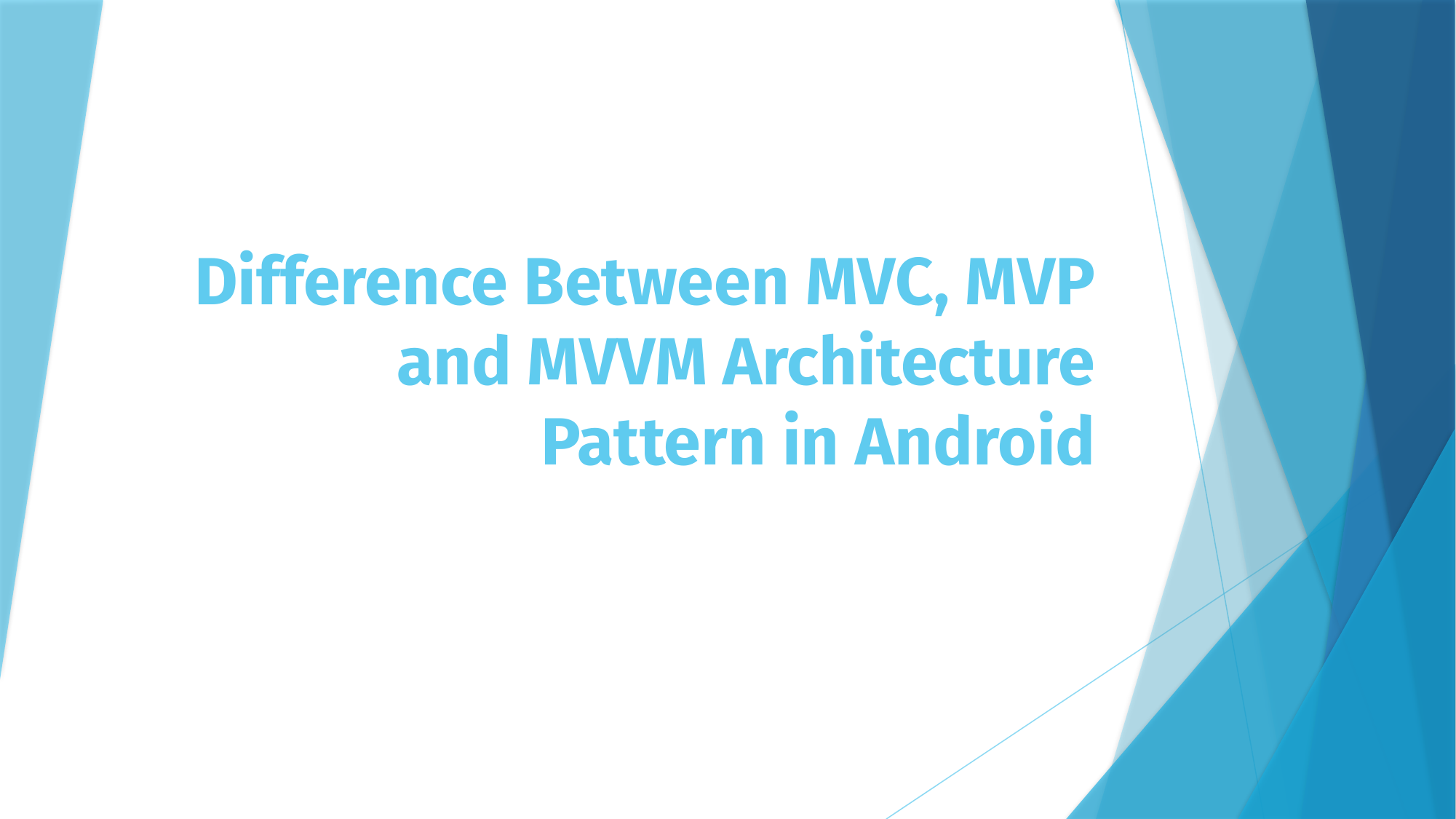

# Difference Between MVC, MVP and MVVM Architecture Pattern in Android